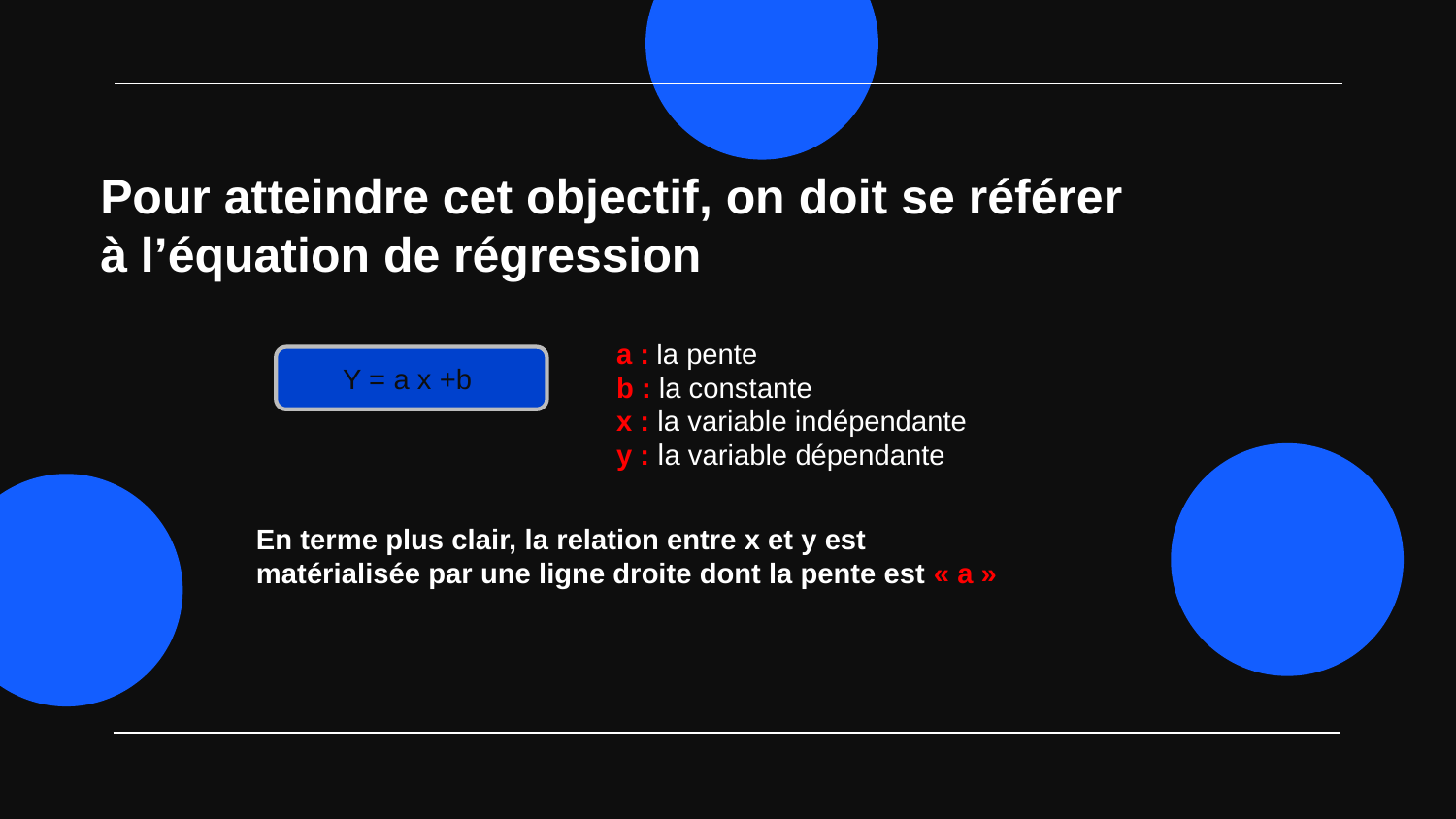

Pour atteindre cet objectif, on doit se référer à l’équation de régression
a : la pente
b : la constante
x : la variable indépendante
y : la variable dépendante

Y = a x +b

En terme plus clair, la relation entre x et y est matérialisée par une ligne droite dont la pente est « a »